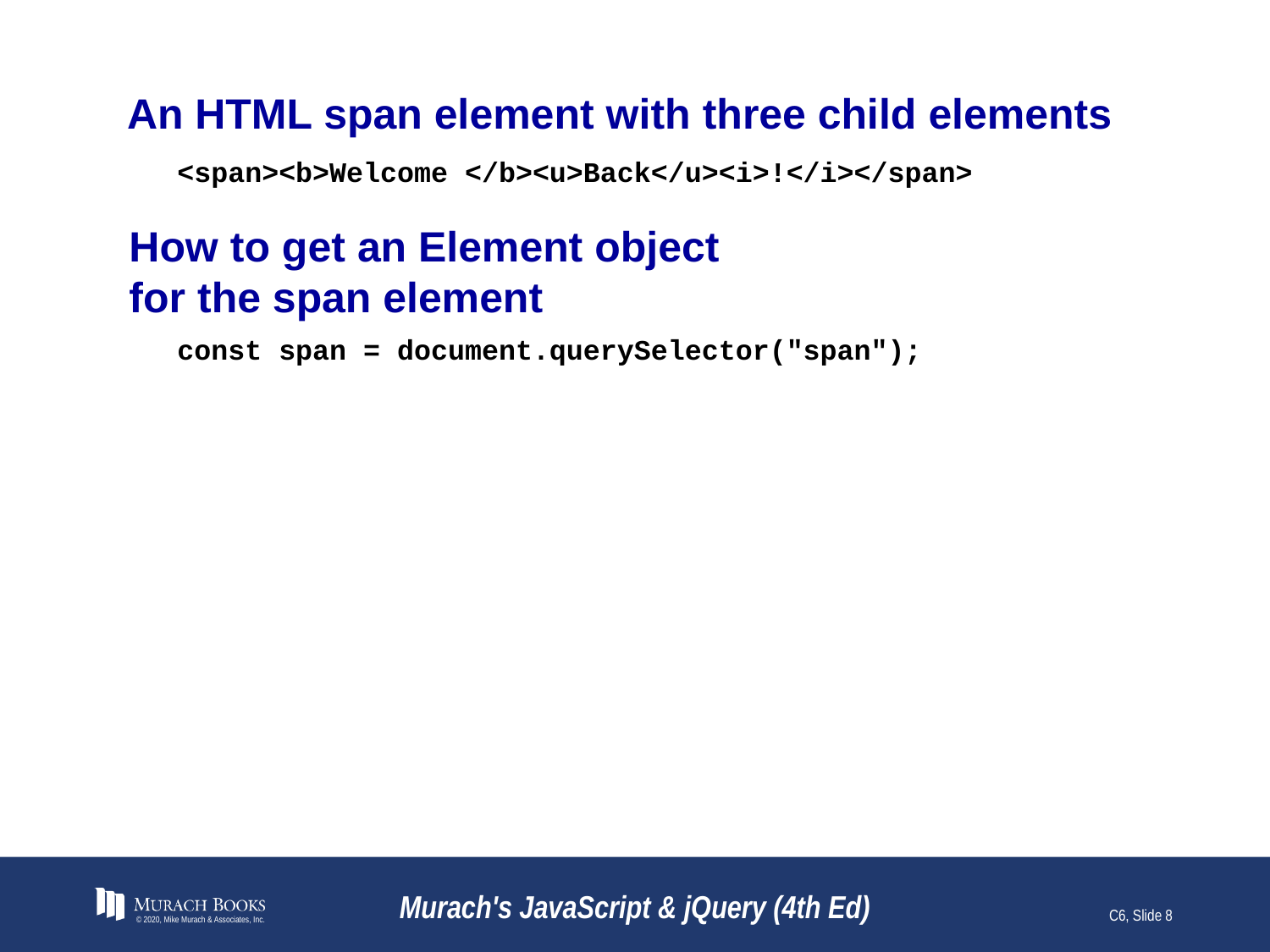

# An HTML span element with three child elements
<span><b>Welcome </b><u>Back</u><i>!</i></span>
How to get an Element object
for the span element
const span = document.querySelector("span");

© 2020, Mike Murach & Associates, Inc.
Murach's JavaScript & jQuery (4th Ed)

C6, Slide 8